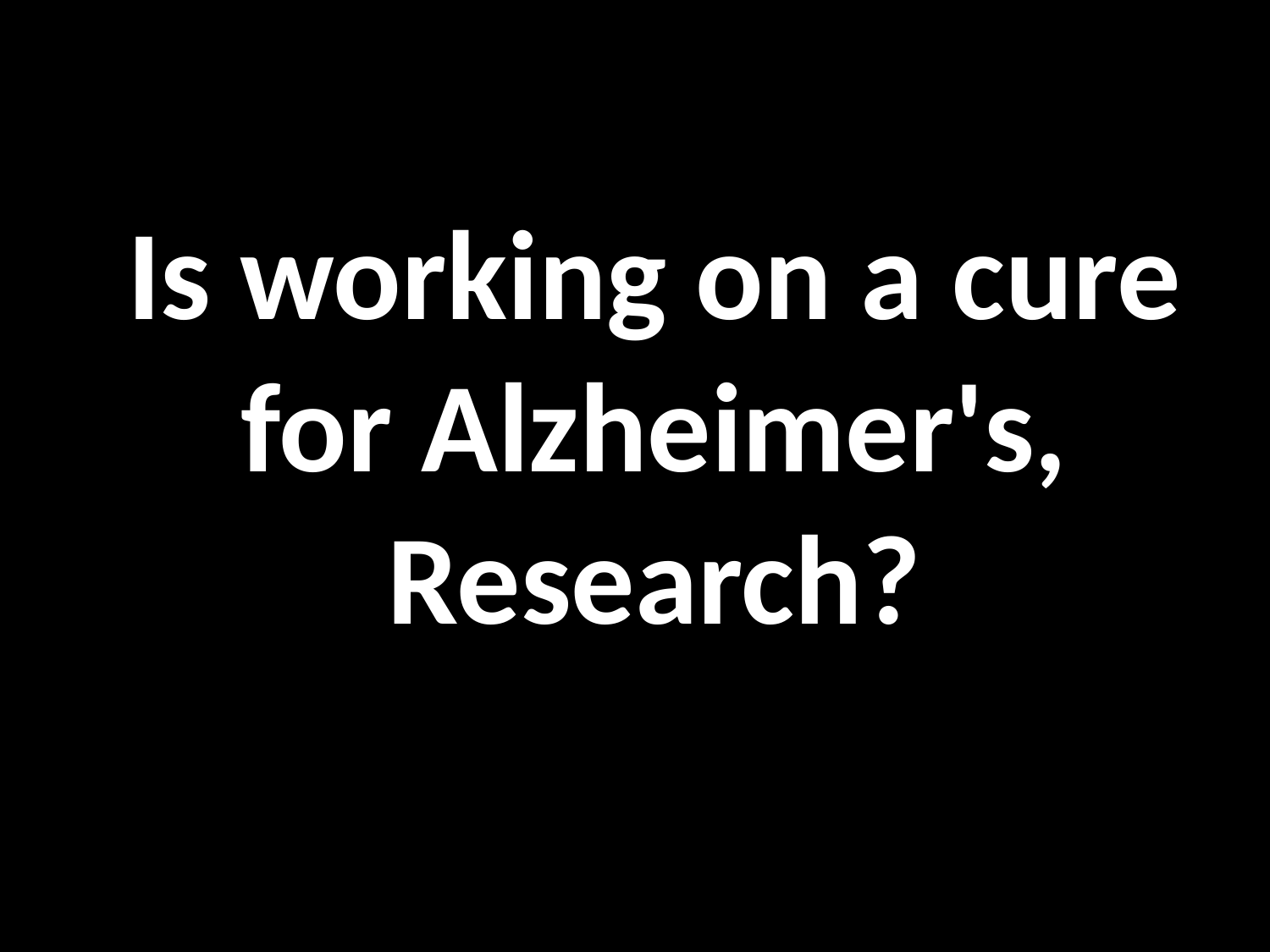

Is working on a cure for Alzheimer's, Research?